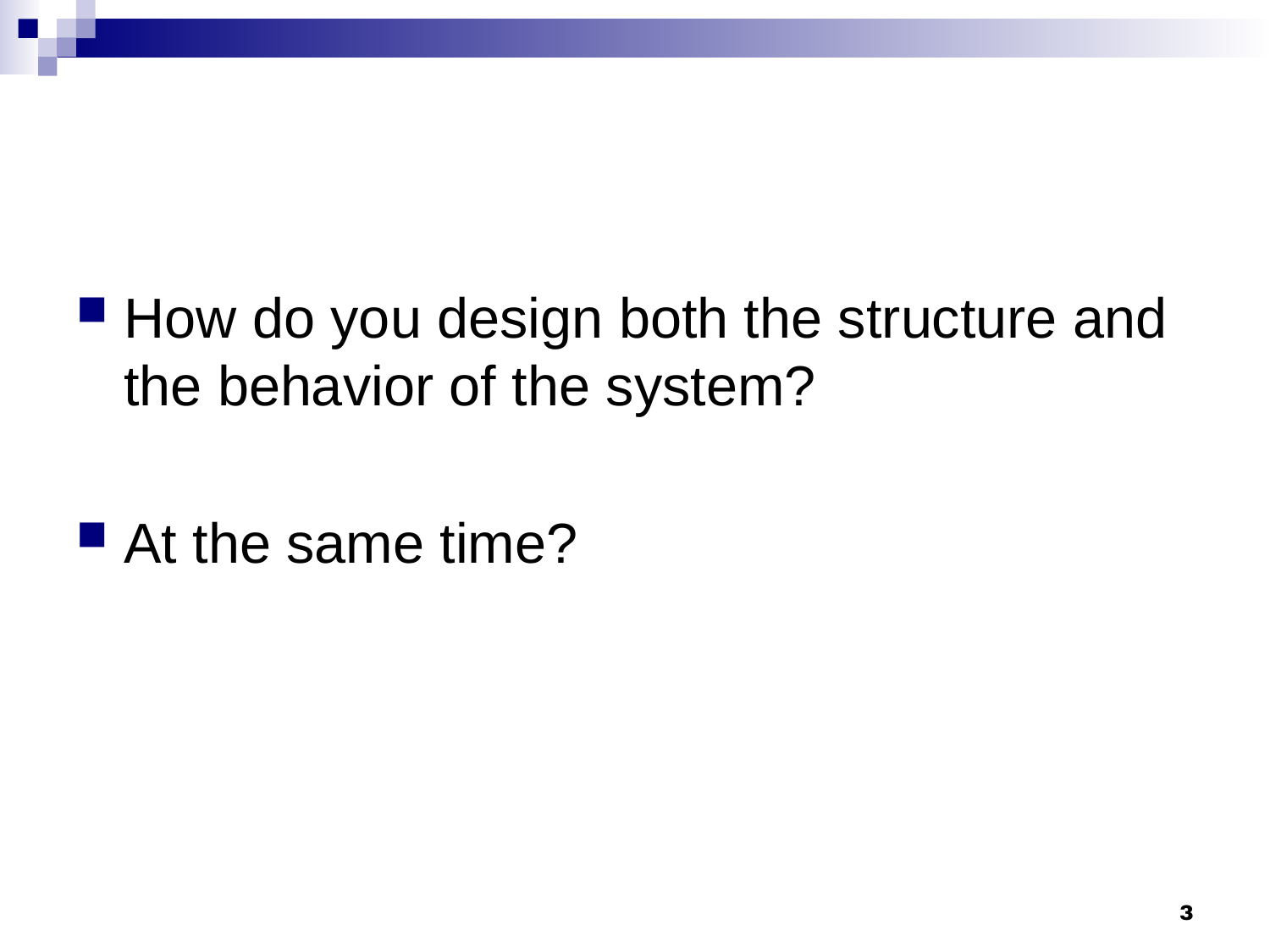

#
How do you design both the structure and the behavior of the system?

At the same time?
3